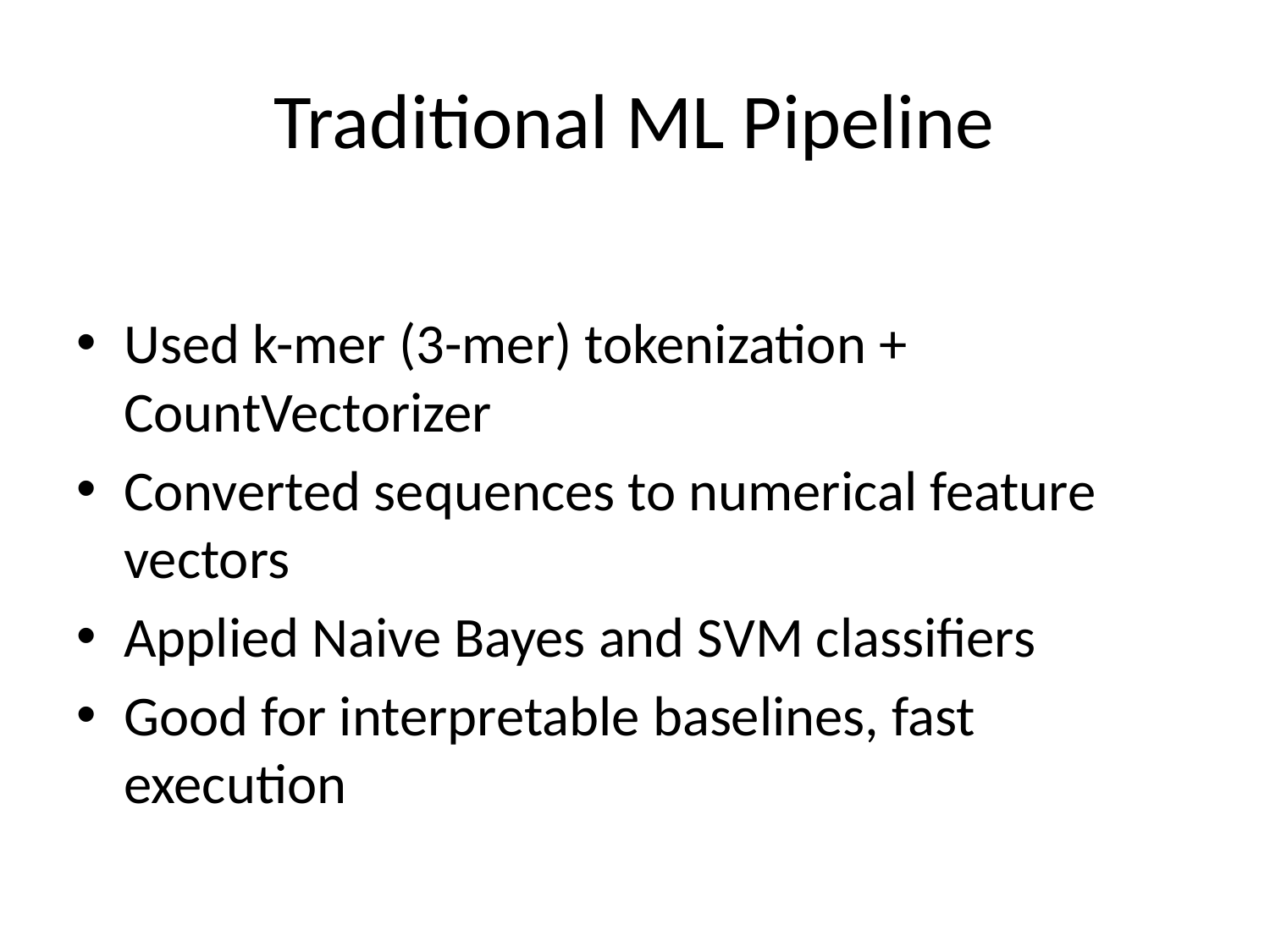

# Traditional ML Pipeline

Used k-mer (3-mer) tokenization + CountVectorizer
Converted sequences to numerical feature vectors
Applied Naive Bayes and SVM classifiers
Good for interpretable baselines, fast execution